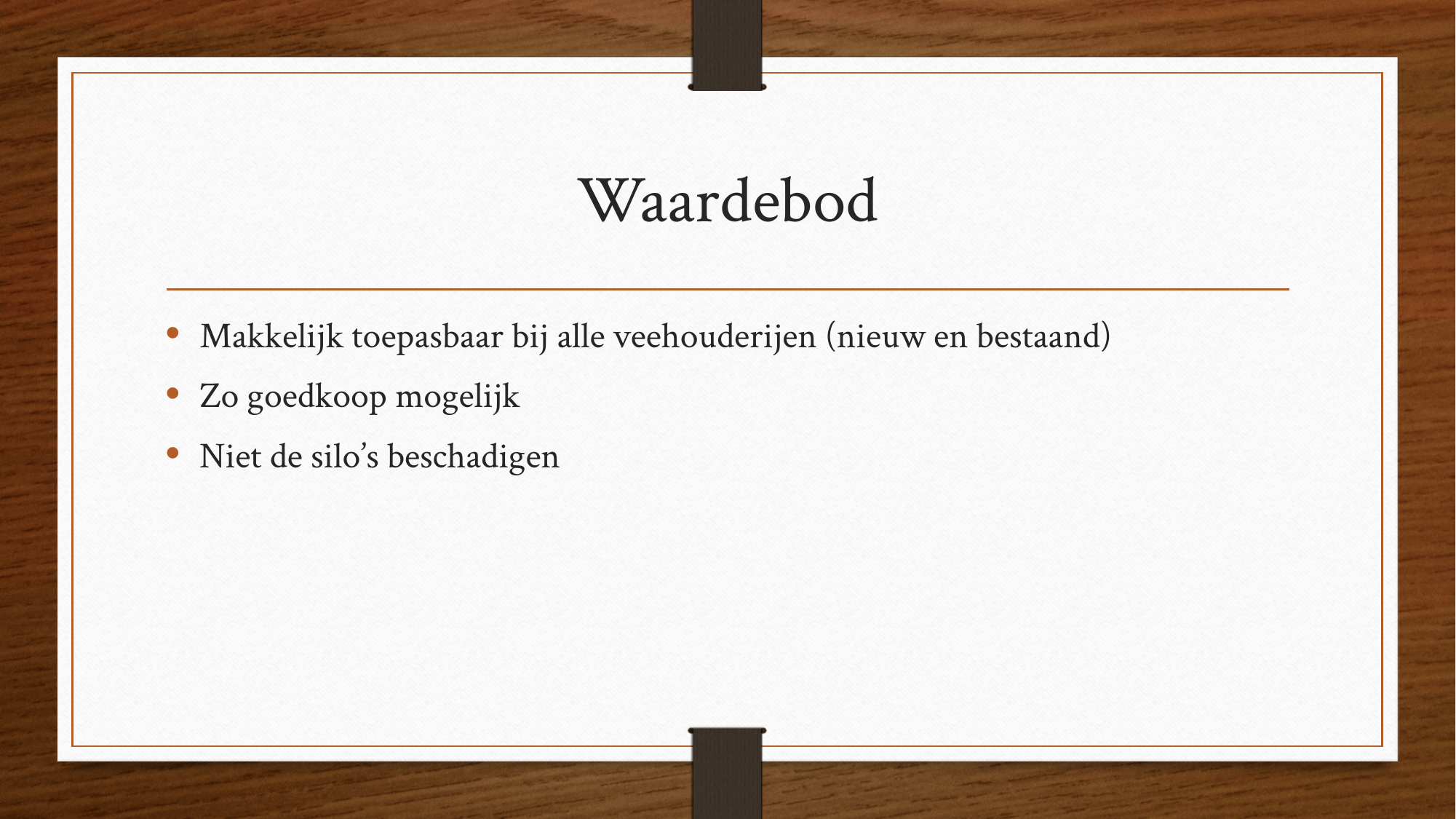

# Waardebod
Makkelijk toepasbaar bij alle veehouderijen (nieuw en bestaand)
Zo goedkoop mogelijk
Niet de silo’s beschadigen